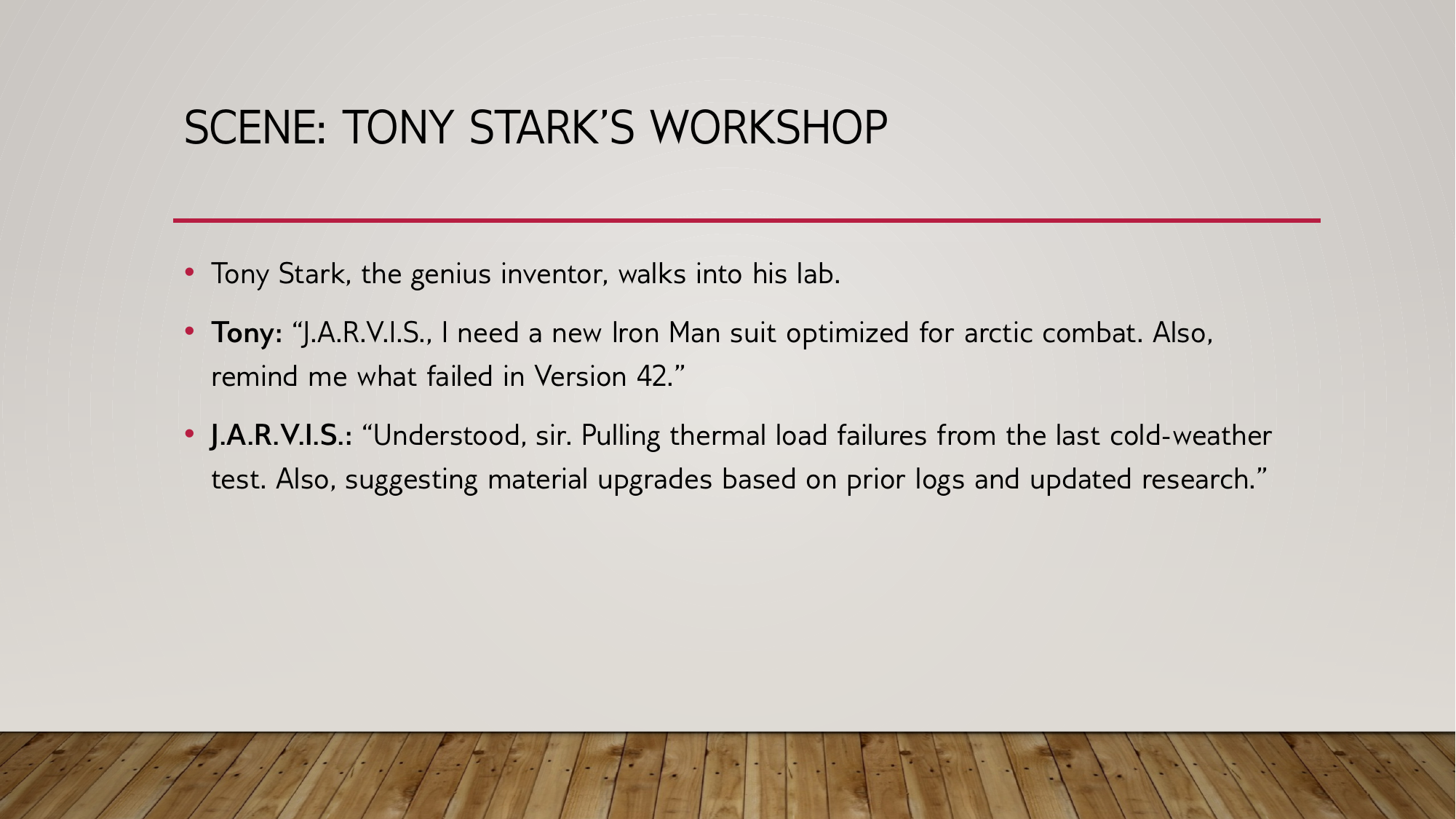

# Scene: Tony Stark’s Workshop
Tony Stark, the genius inventor, walks into his lab.
Tony: “J.A.R.V.I.S., I need a new Iron Man suit optimized for arctic combat. Also, remind me what failed in Version 42.”
J.A.R.V.I.S.: “Understood, sir. Pulling thermal load failures from the last cold-weather test. Also, suggesting material upgrades based on prior logs and updated research.”